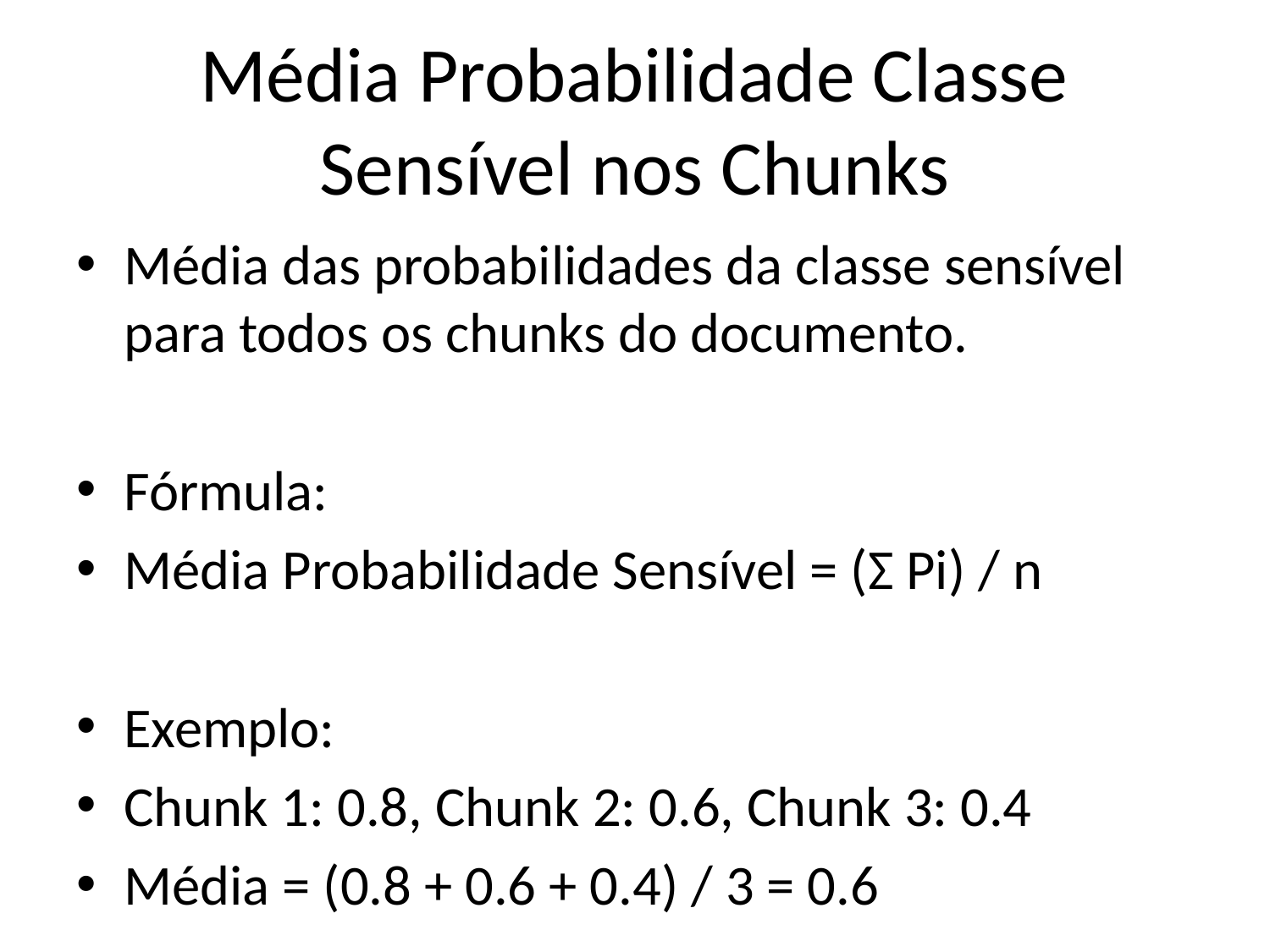

# Média Probabilidade Classe Sensível nos Chunks
Média das probabilidades da classe sensível para todos os chunks do documento.

Fórmula:
Média Probabilidade Sensível = (Σ Pi) / n

Exemplo:
Chunk 1: 0.8, Chunk 2: 0.6, Chunk 3: 0.4
Média = (0.8 + 0.6 + 0.4) / 3 = 0.6